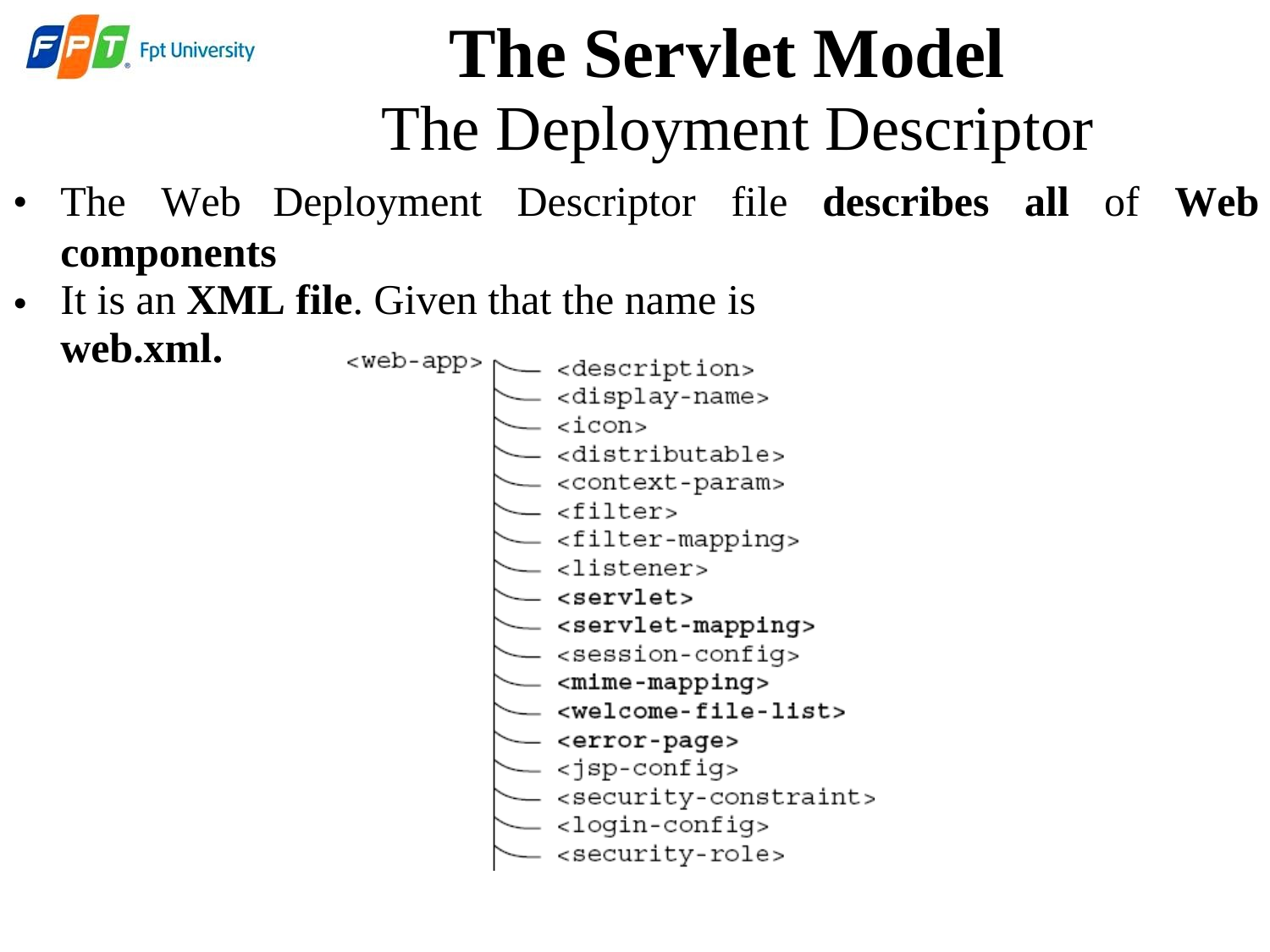

The Servlet Model
The Deployment Descriptor
•
The
Web
Deployment
Descriptor   file
describes
all
of
Web
components
It is an XML file. Given that the name is web.xml.
•